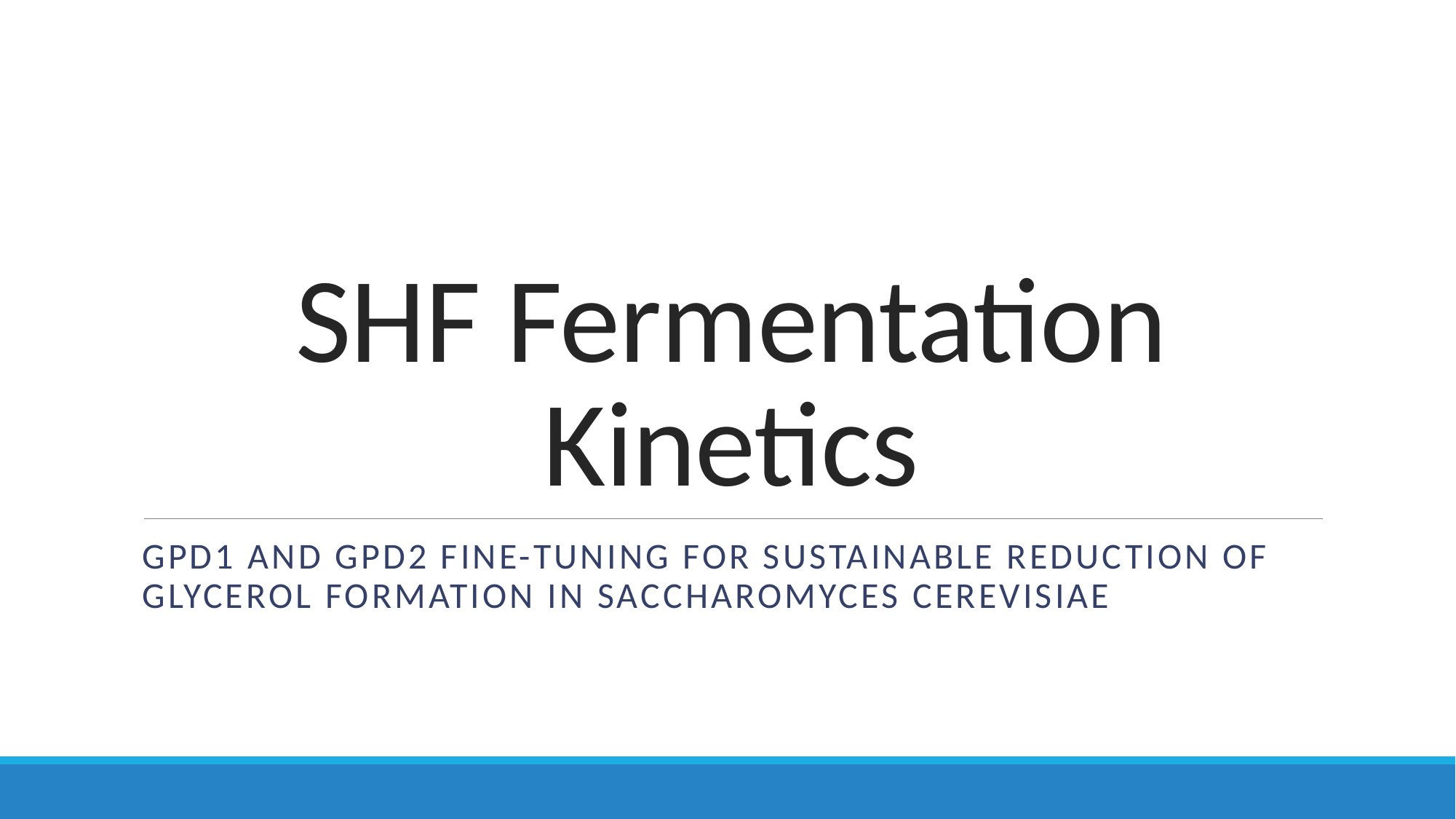

# SHF Fermentation Kinetics
Gpd1 and Gpd2 Fine-Tuning for Sustainable Reduction of Glycerol Formation in Saccharomyces cerevisiae